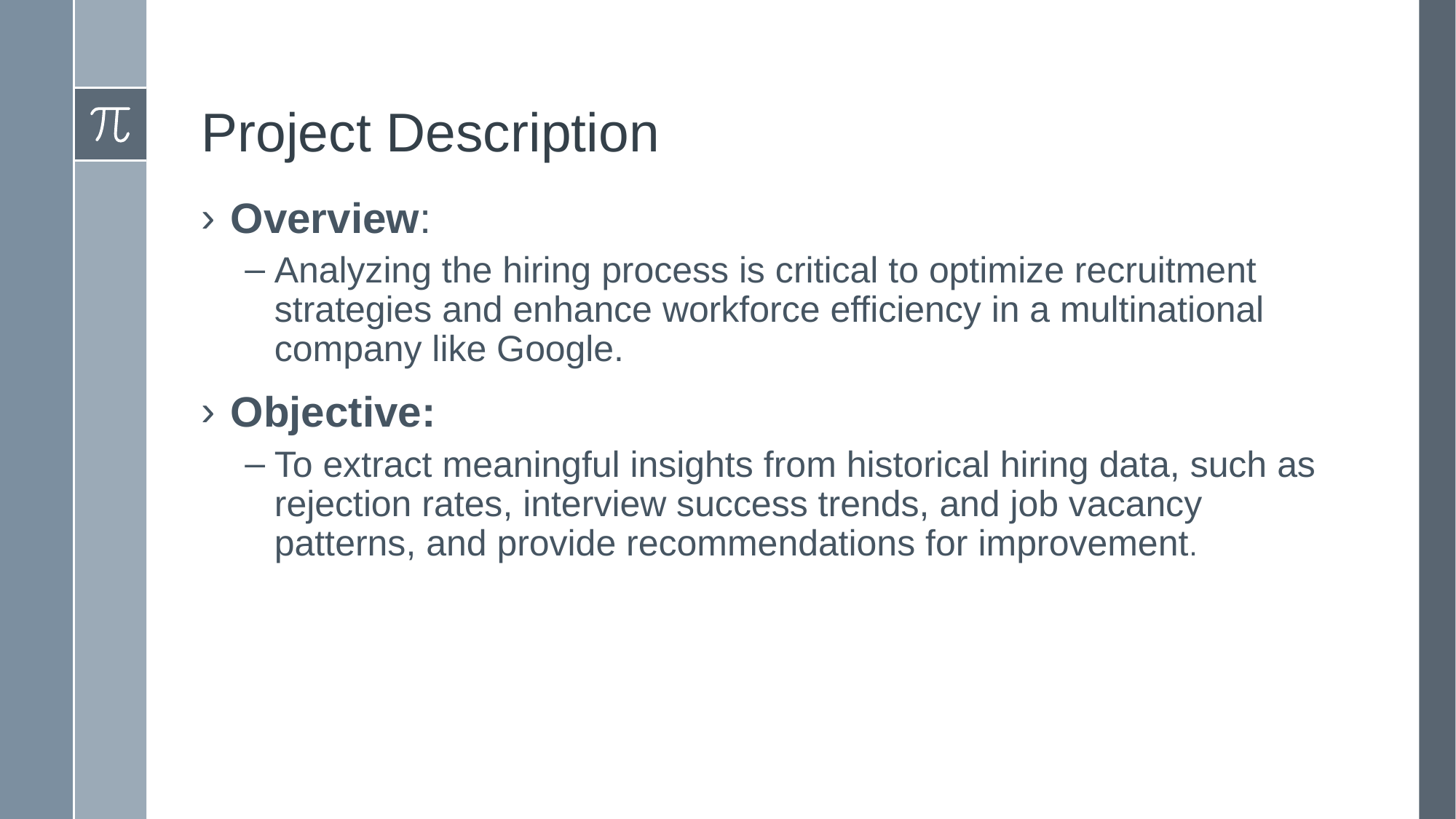

# Project Description
Overview:
Analyzing the hiring process is critical to optimize recruitment strategies and enhance workforce efficiency in a multinational company like Google.
Objective:
To extract meaningful insights from historical hiring data, such as rejection rates, interview success trends, and job vacancy patterns, and provide recommendations for improvement.